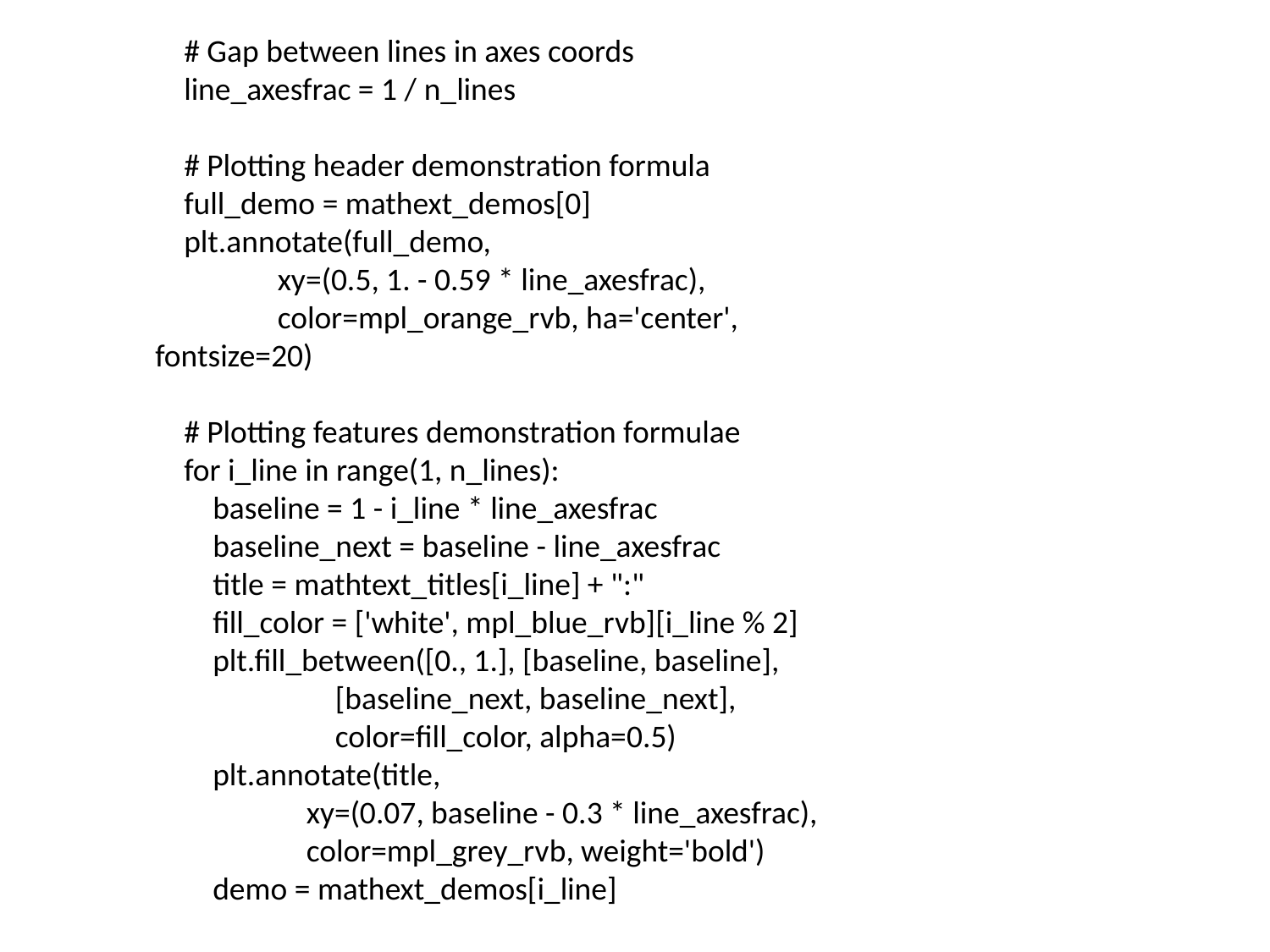

# Gap between lines in axes coords
    line_axesfrac = 1 / n_lines

    # Plotting header demonstration formula
    full_demo = mathext_demos[0]
    plt.annotate(full_demo,
                 xy=(0.5, 1. - 0.59 * line_axesfrac),
                 color=mpl_orange_rvb, ha='center', fontsize=20)

    # Plotting features demonstration formulae
    for i_line in range(1, n_lines):
        baseline = 1 - i_line * line_axesfrac
        baseline_next = baseline - line_axesfrac
        title = mathtext_titles[i_line] + ":"
        fill_color = ['white', mpl_blue_rvb][i_line % 2]
        plt.fill_between([0., 1.], [baseline, baseline],
                         [baseline_next, baseline_next],
                         color=fill_color, alpha=0.5)
        plt.annotate(title,
                     xy=(0.07, baseline - 0.3 * line_axesfrac),
                     color=mpl_grey_rvb, weight='bold')
        demo = mathext_demos[i_line]